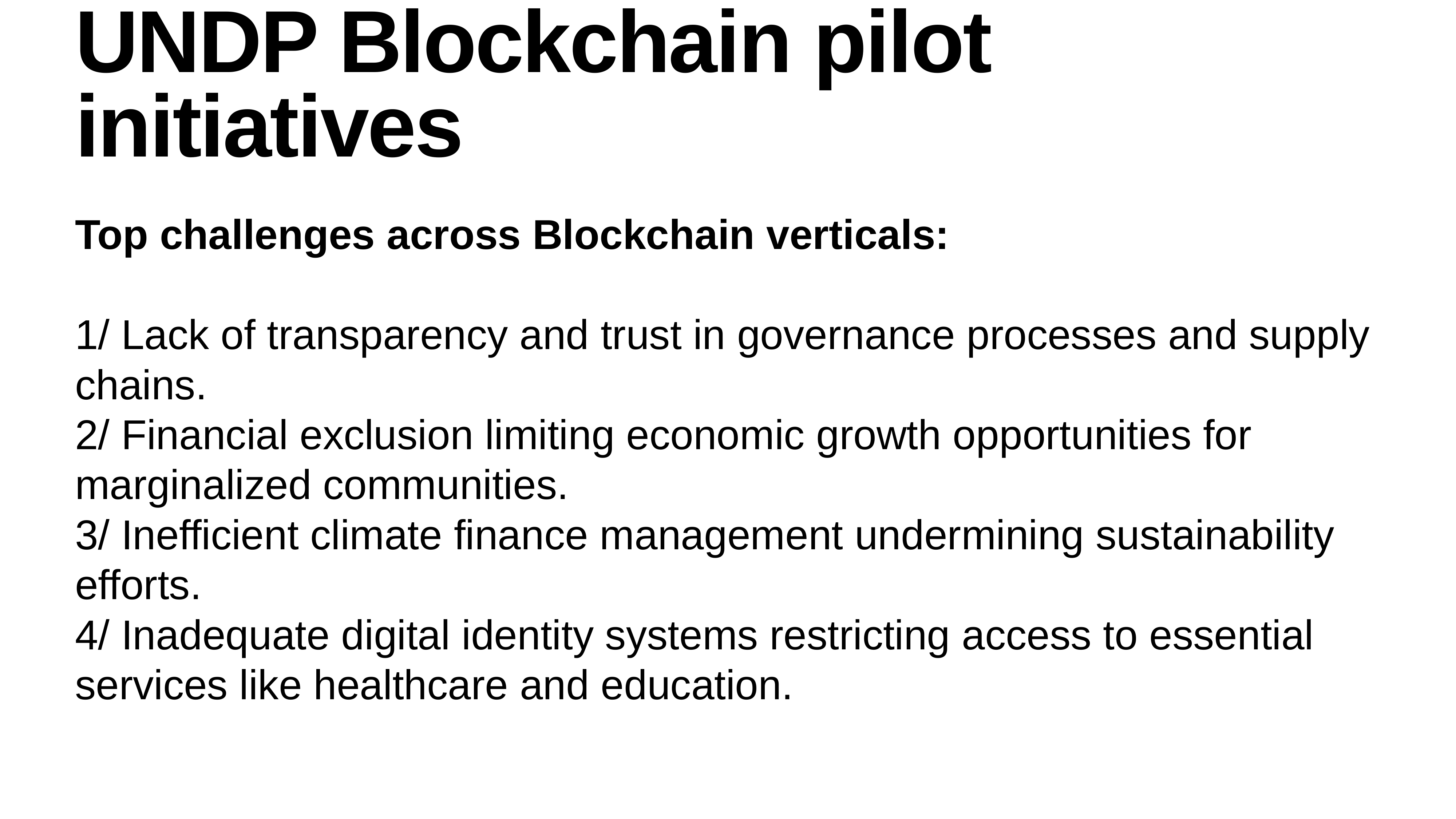

# UNDP Blockchain pilot initiatives
Top challenges across Blockchain verticals:

1/ Lack of transparency and trust in governance processes and supply chains.
2/ Financial exclusion limiting economic growth opportunities for marginalized communities.
3/ Inefficient climate finance management undermining sustainability efforts.
4/ Inadequate digital identity systems restricting access to essential services like healthcare and education.